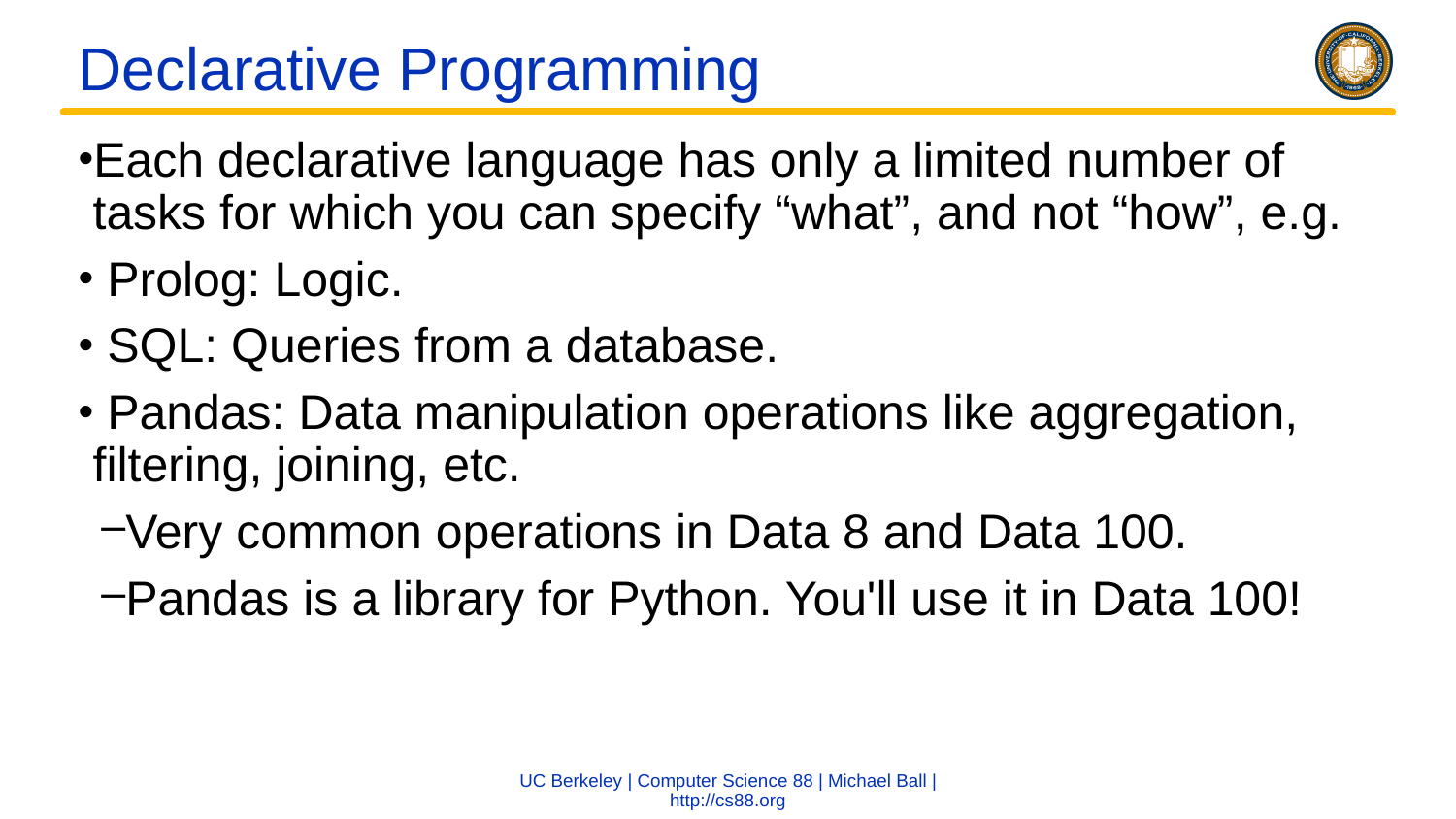

# Declarative Programming
Each declarative language has only a limited number of tasks for which you can specify “what”, and not “how”, e.g.
 Prolog: Logic.
 SQL: Queries from a database.
 Pandas: Data manipulation operations like aggregation, filtering, joining, etc.
Very common operations in Data 8 and Data 100.
Pandas is a library for Python. You'll use it in Data 100!